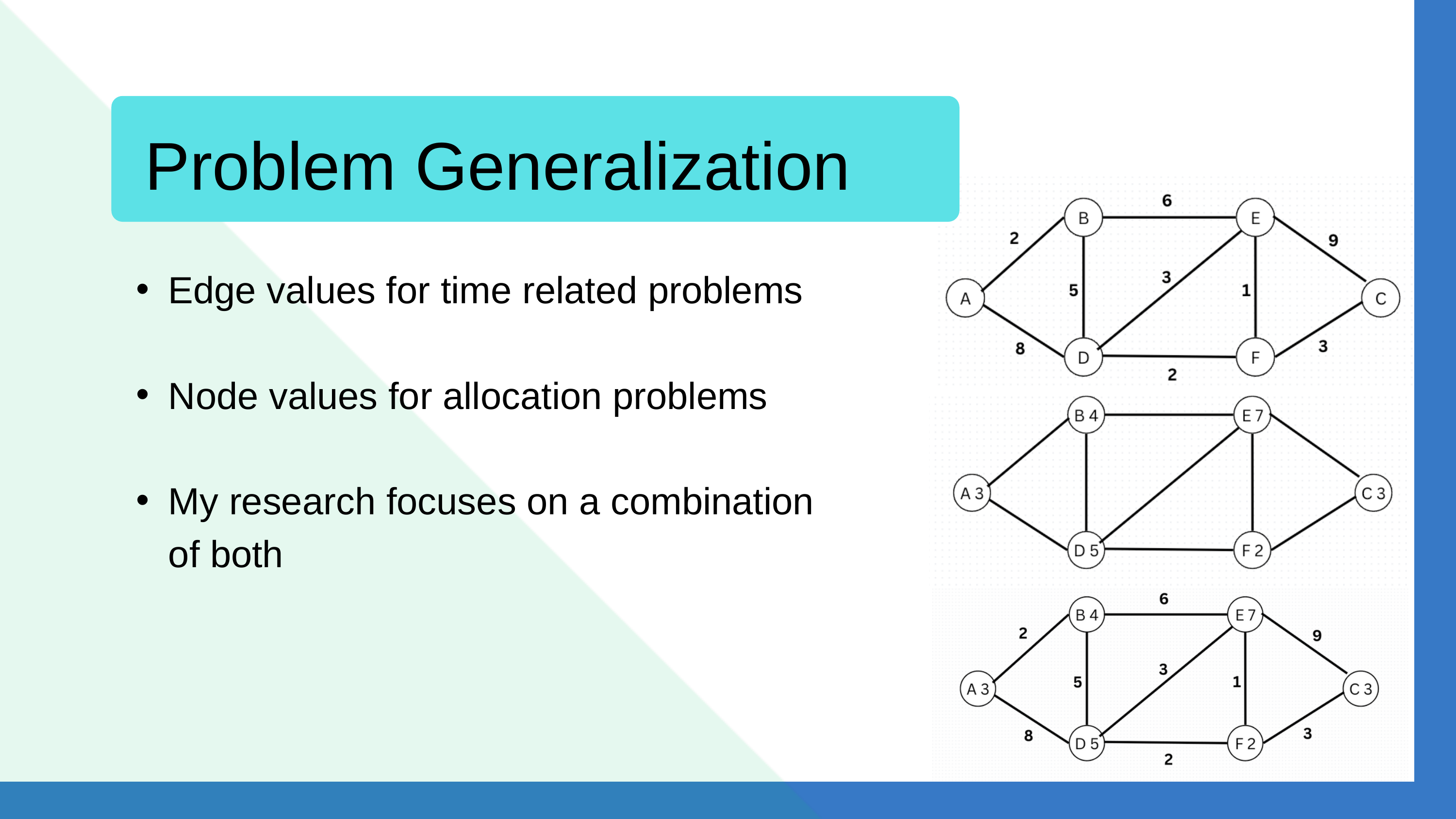

Problem Generalization

Edge values for time related problems

Node values for allocation problems

My research focuses on a combination of both